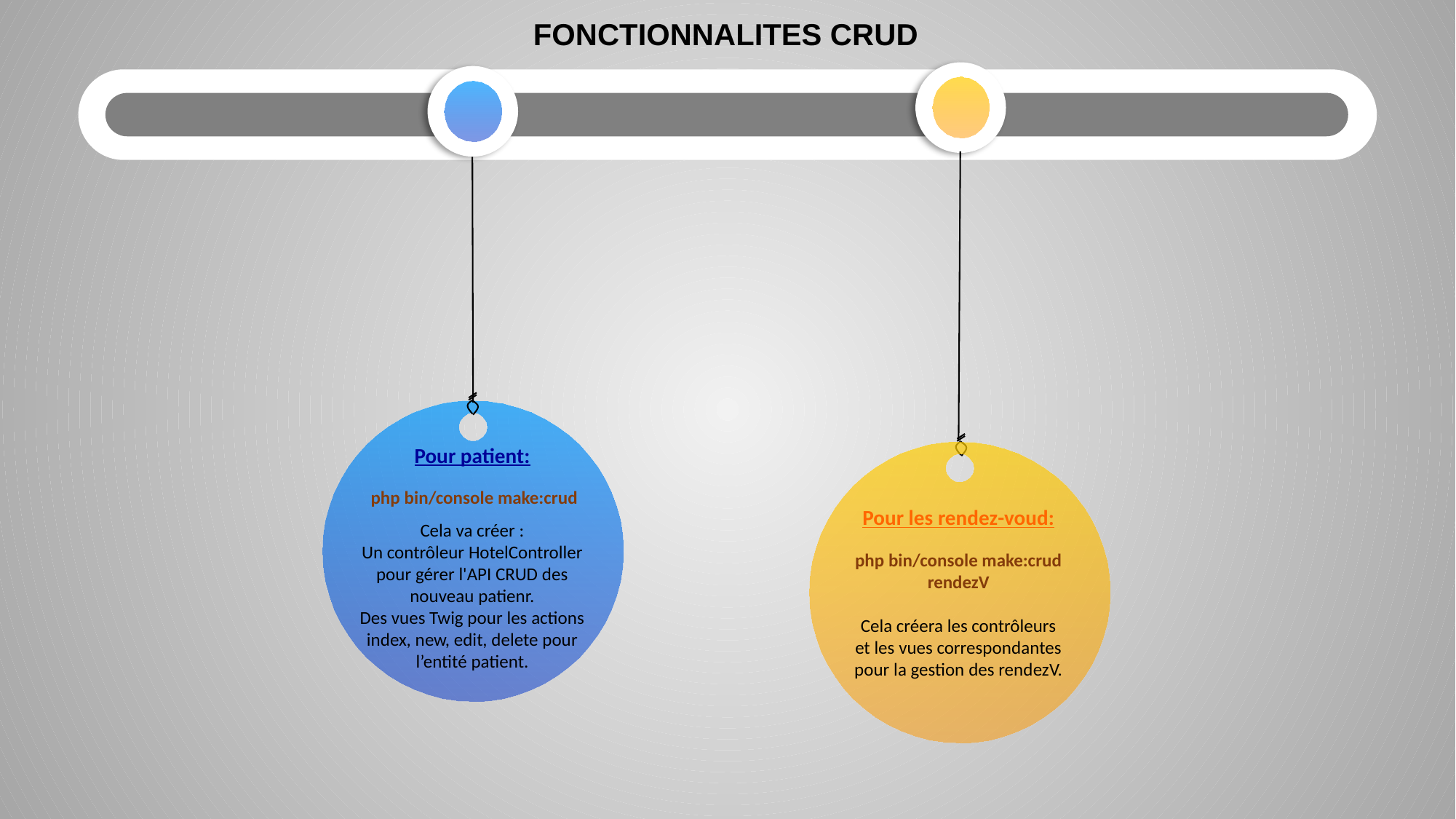

FONCTIONNALITES CRUD

Pour les rendez-voud:

php bin/console make:crud rendezV

Cela créera les contrôleurs et les vues correspondantes pour la gestion des rendezV.

Pour patient:

 php bin/console make:crud

Cela va créer :
Un contrôleur HotelController pour gérer l'API CRUD des nouveau patienr.
Des vues Twig pour les actions index, new, edit, delete pour l’entité patient.